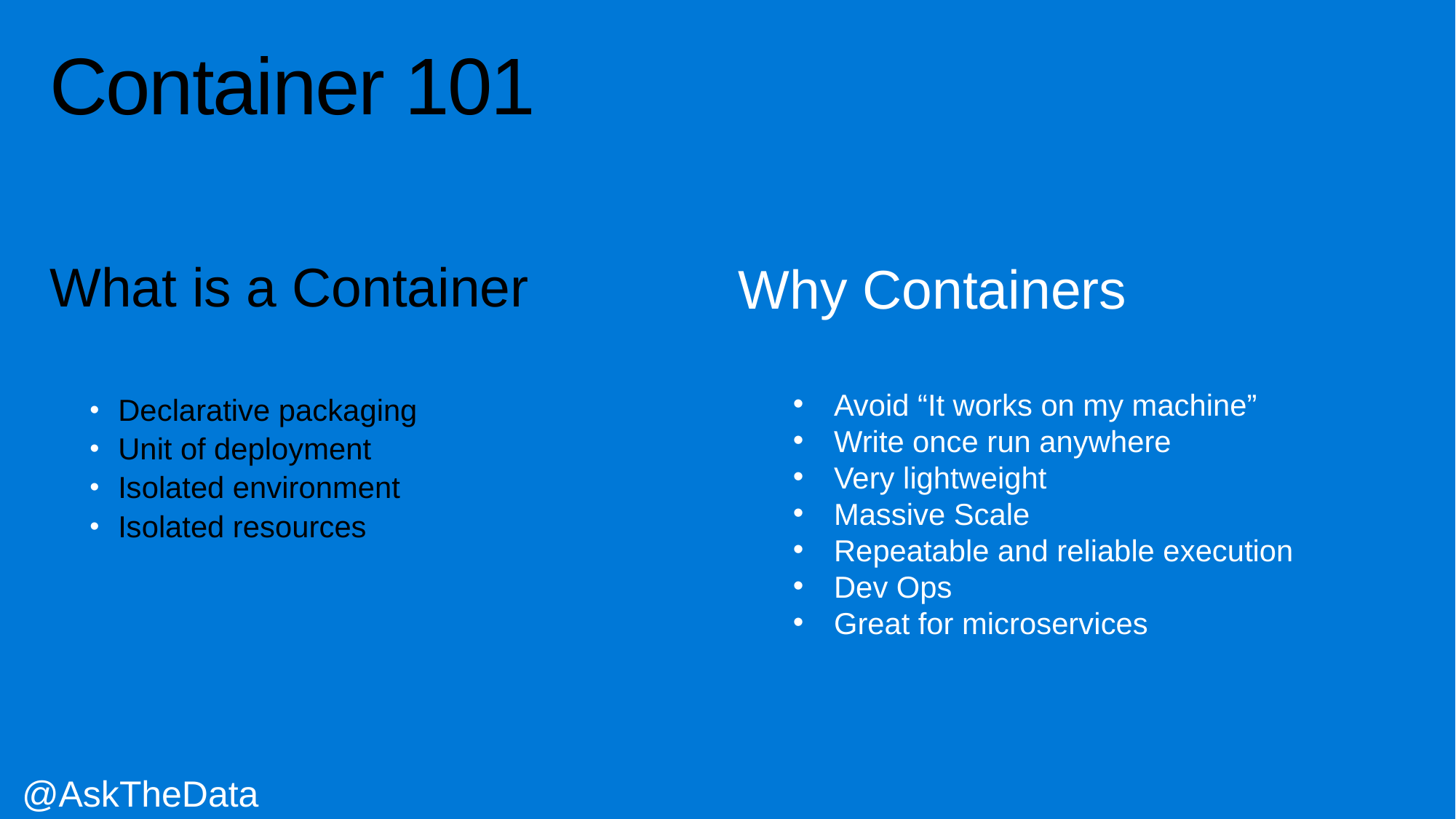

# Container 101
Why Containers

Avoid “It works on my machine”
Write once run anywhere
Very lightweight
Massive Scale
Repeatable and reliable execution
Dev Ops
Great for microservices

What is a Container

Declarative packaging
Unit of deployment
Isolated environment
Isolated resources